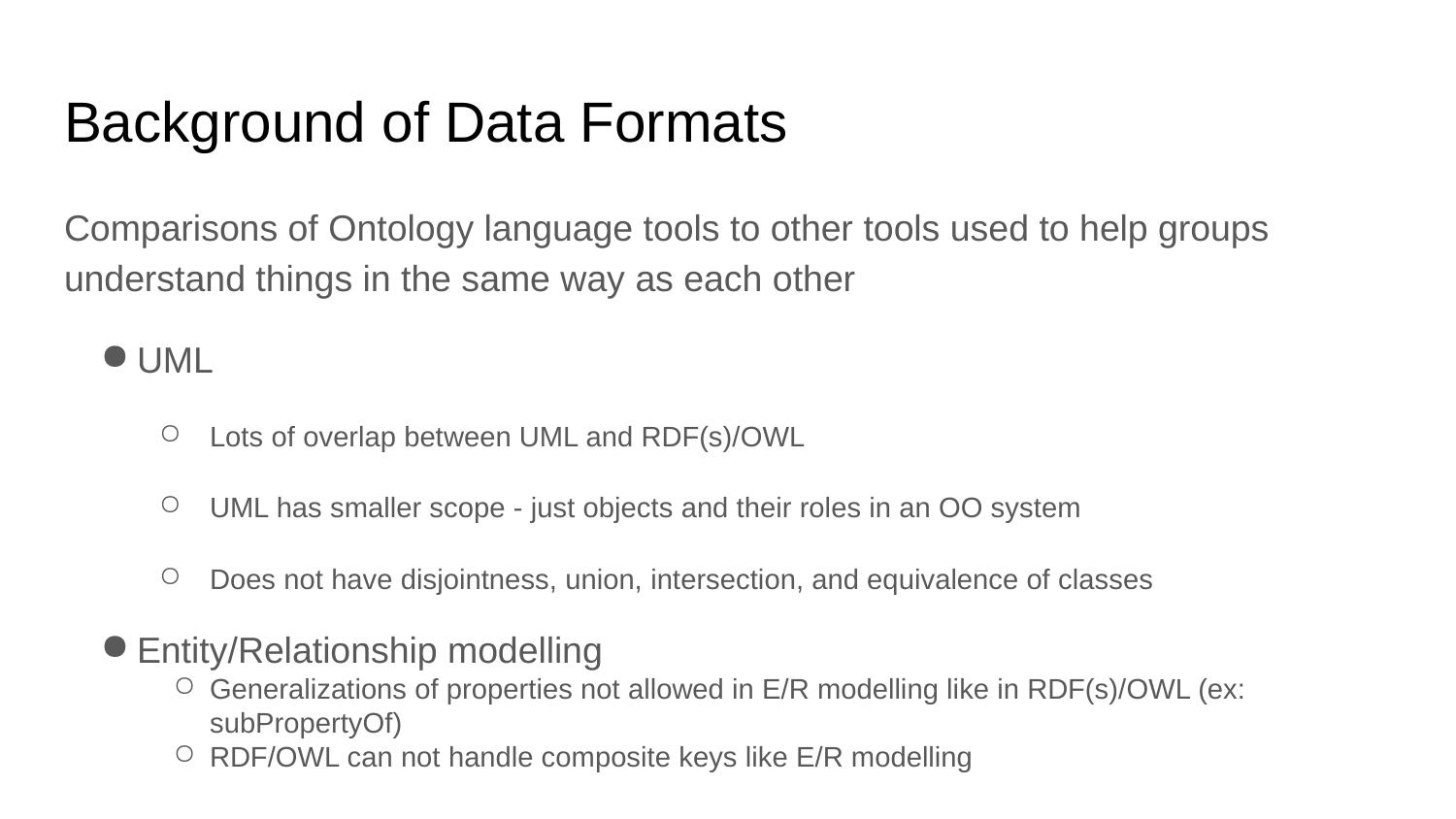

# Background of Data Formats
Comparisons of Ontology language tools to other tools used to help groups understand things in the same way as each other
UML
Lots of overlap between UML and RDF(s)/OWL
UML has smaller scope - just objects and their roles in an OO system
Does not have disjointness, union, intersection, and equivalence of classes
Entity/Relationship modelling
Generalizations of properties not allowed in E/R modelling like in RDF(s)/OWL (ex: subPropertyOf)
RDF/OWL can not handle composite keys like E/R modelling